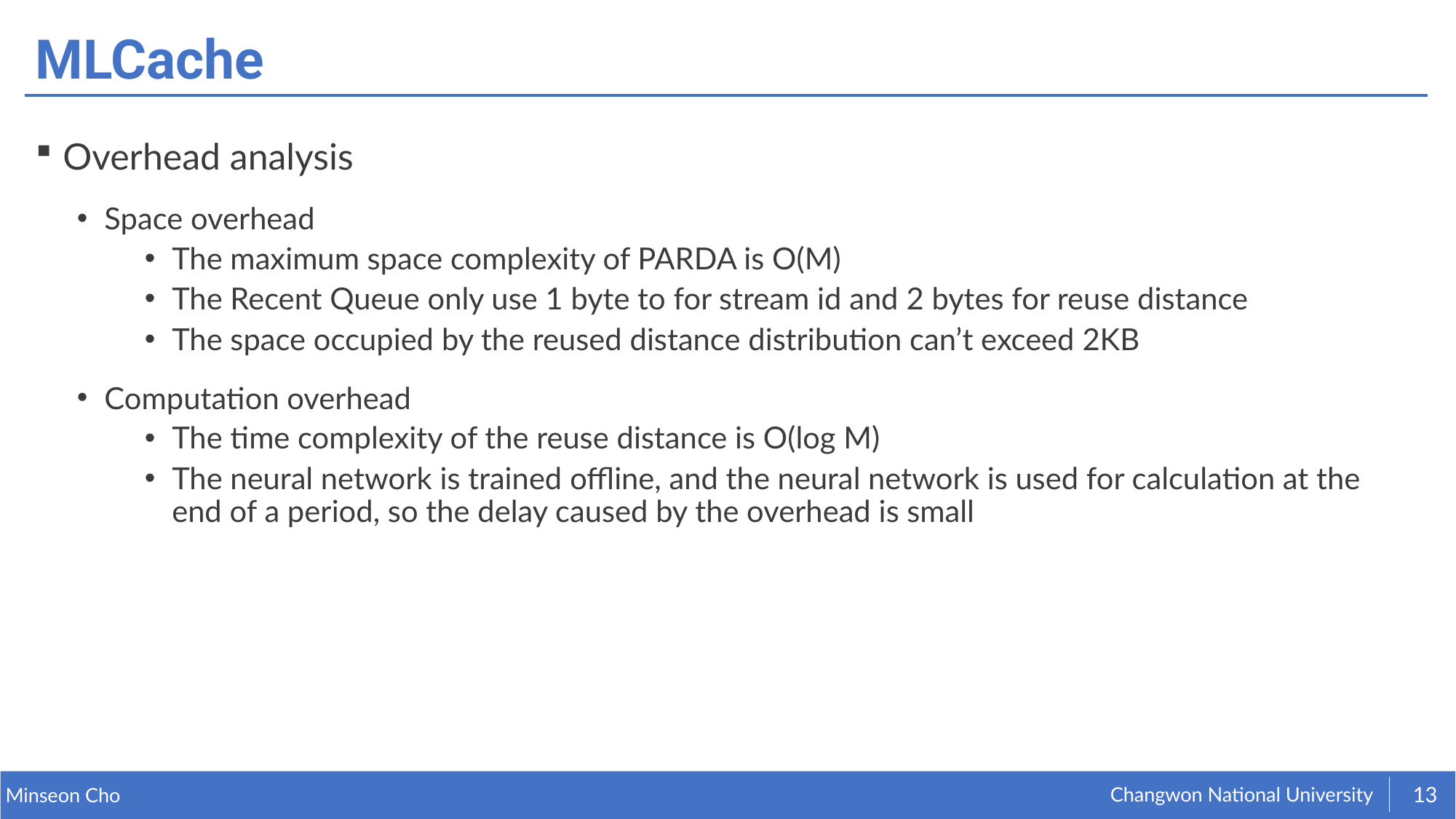

# MLCache
Overhead analysis
Space overhead
The maximum space complexity of PARDA is O(M)
The Recent Queue only use 1 byte to for stream id and 2 bytes for reuse distance
The space occupied by the reused distance distribution can’t exceed 2KB
Computation overhead
The time complexity of the reuse distance is O(log M)
The neural network is trained offline, and the neural network is used for calculation at the end of a period, so the delay caused by the overhead is small
13